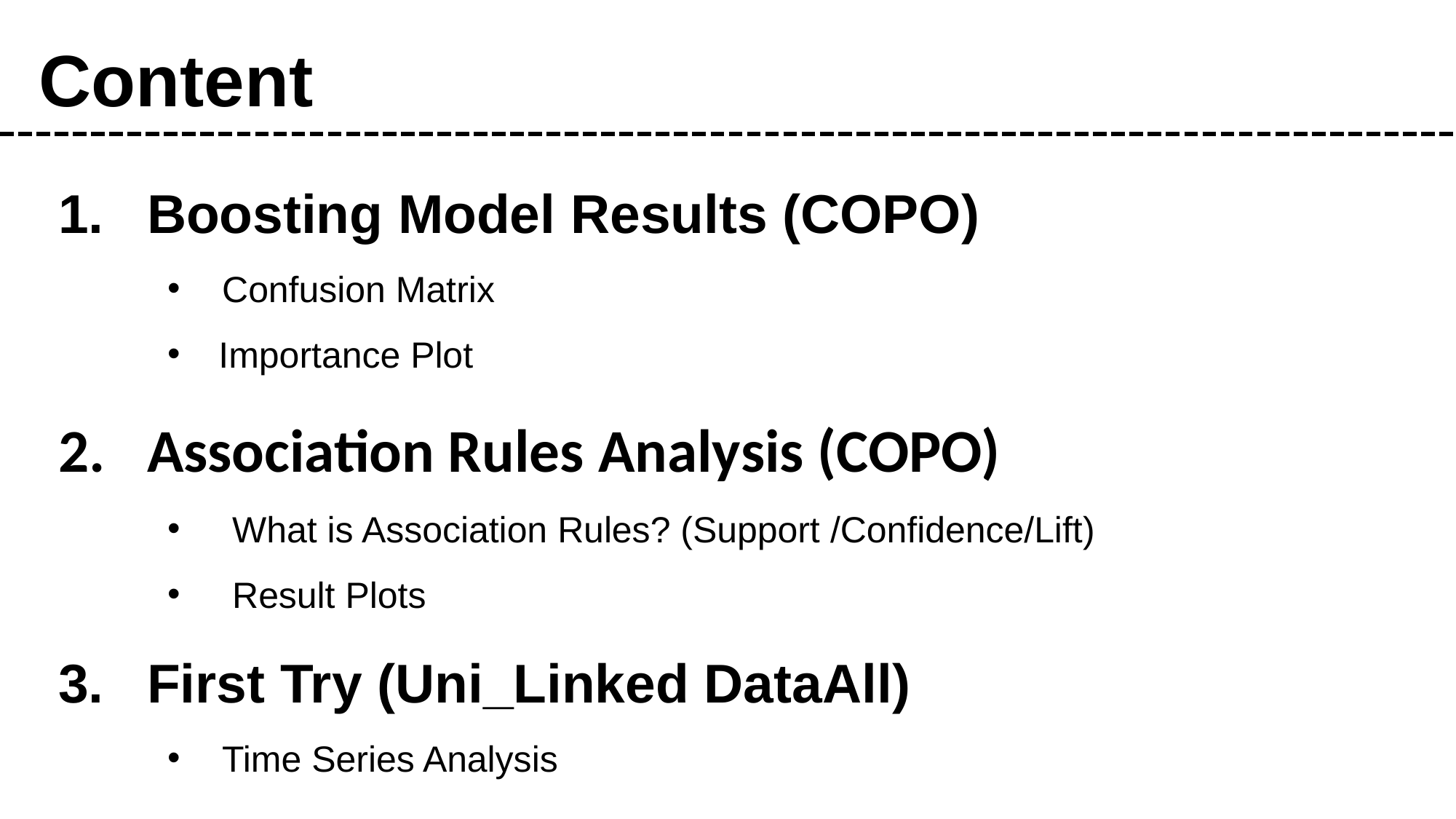

Content
Boosting Model Results (COPO)
Confusion Matrix
 Importance Plot
Association Rules Analysis (COPO)
 What is Association Rules? (Support /Confidence/Lift)
 Result Plots
First Try (Uni_Linked DataAll)
Time Series Analysis